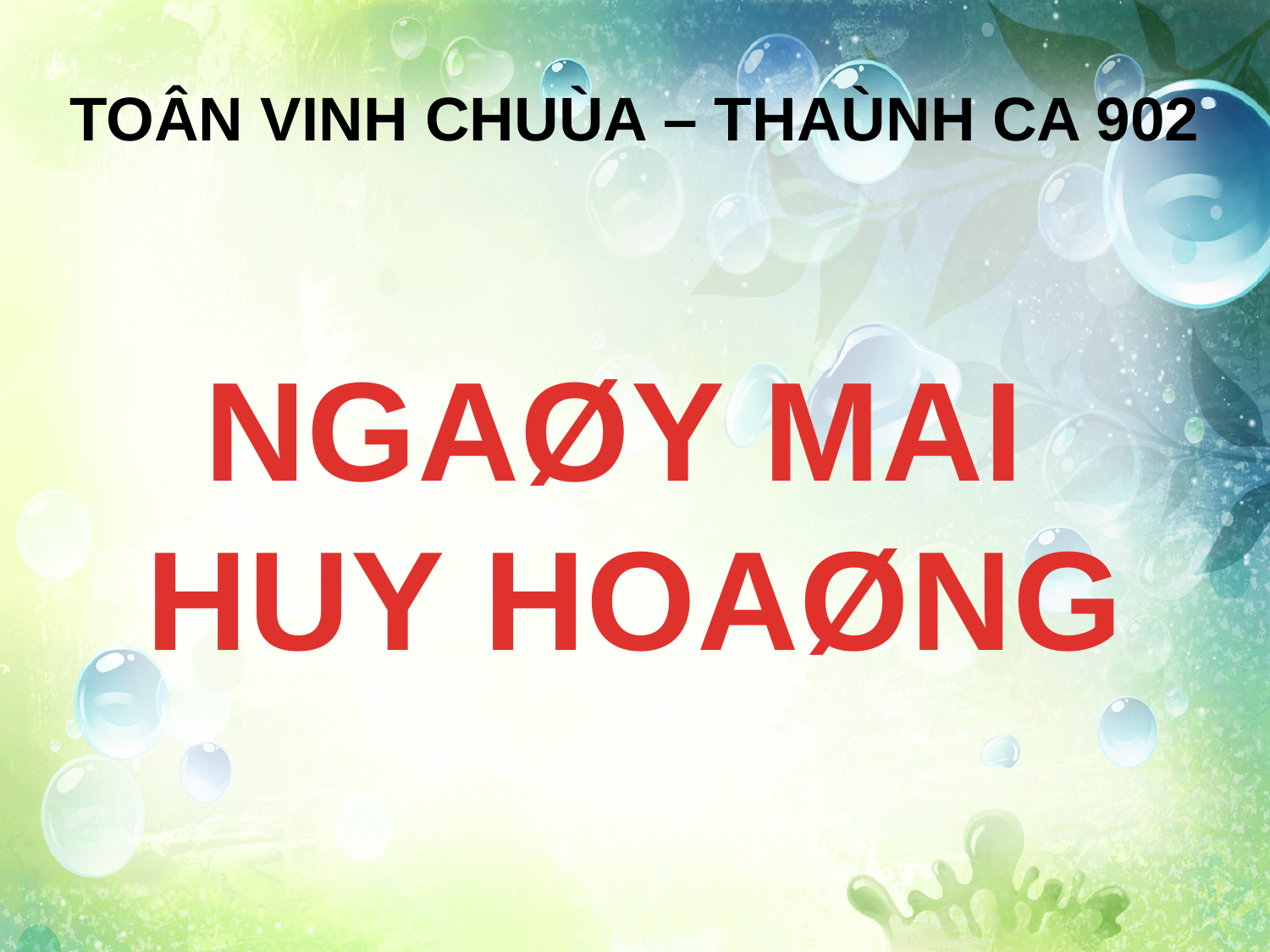

TOÂN VINH CHUÙA – THAÙNH CA 902
NGAØY MAI
HUY HOAØNG